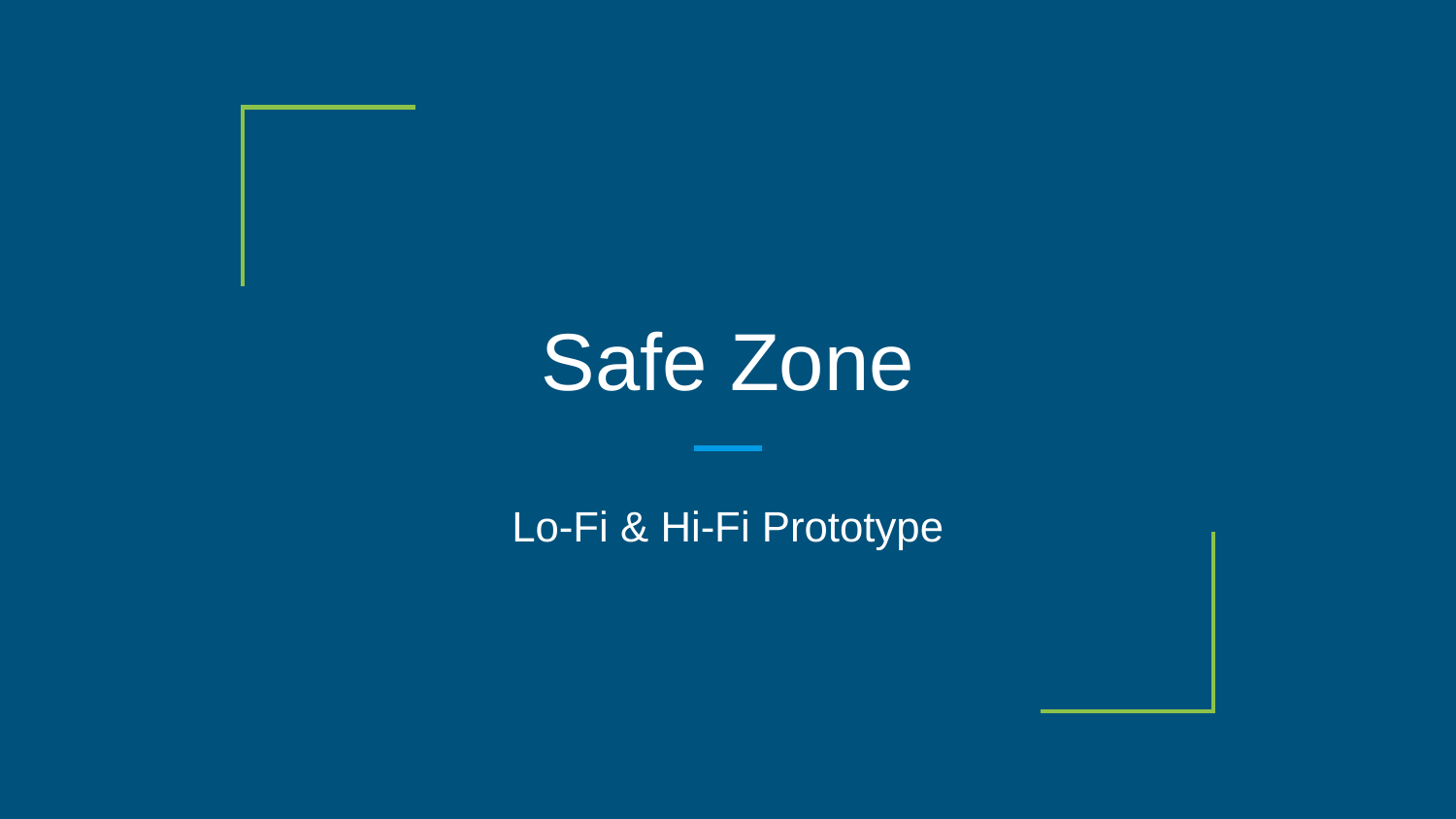

# Safe Zone
Lo-Fi & Hi-Fi Prototype